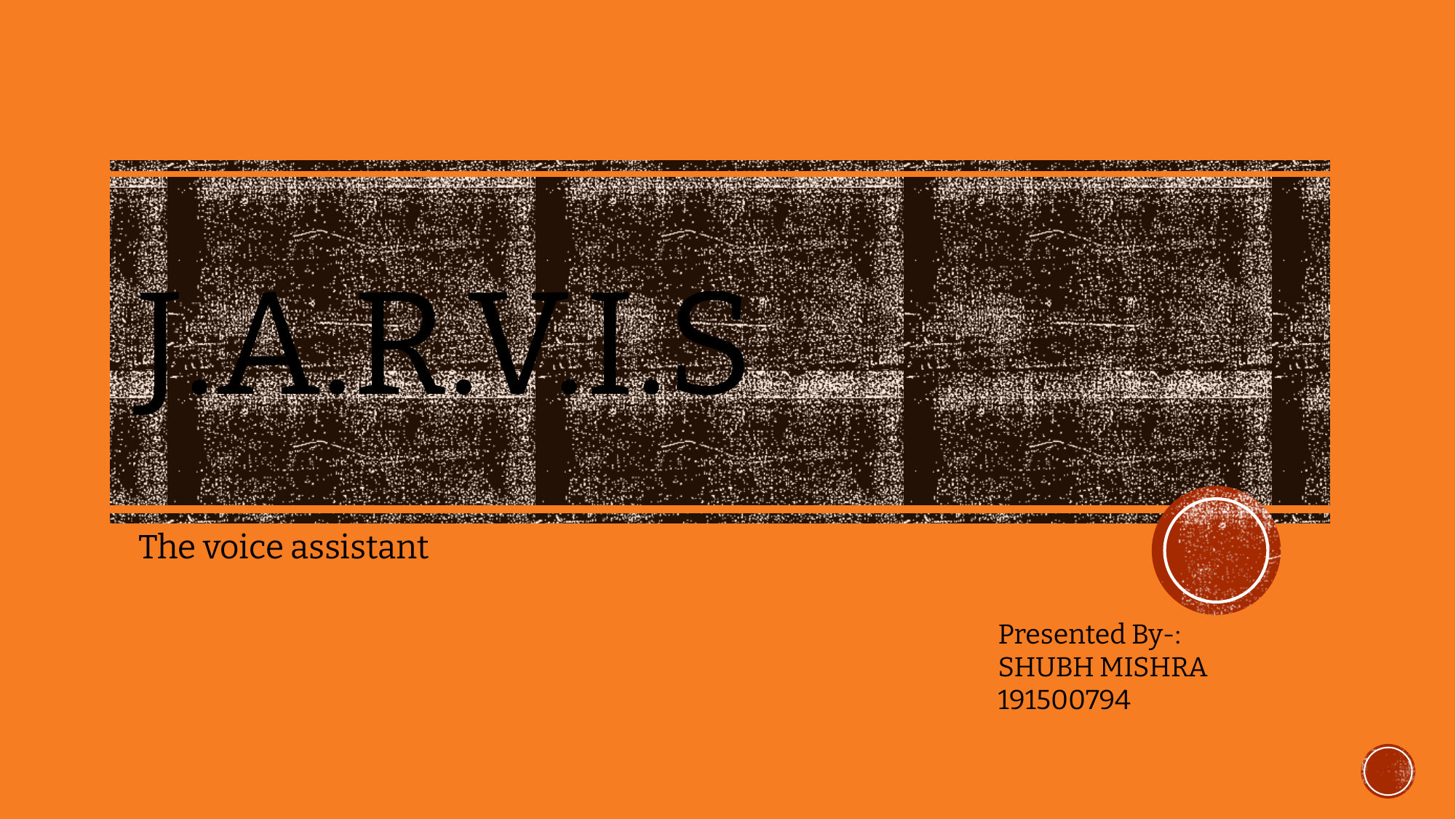

# J.a.r.v.i.s
The voice assistant
Presented By-:
SHUBH MISHRA
191500794